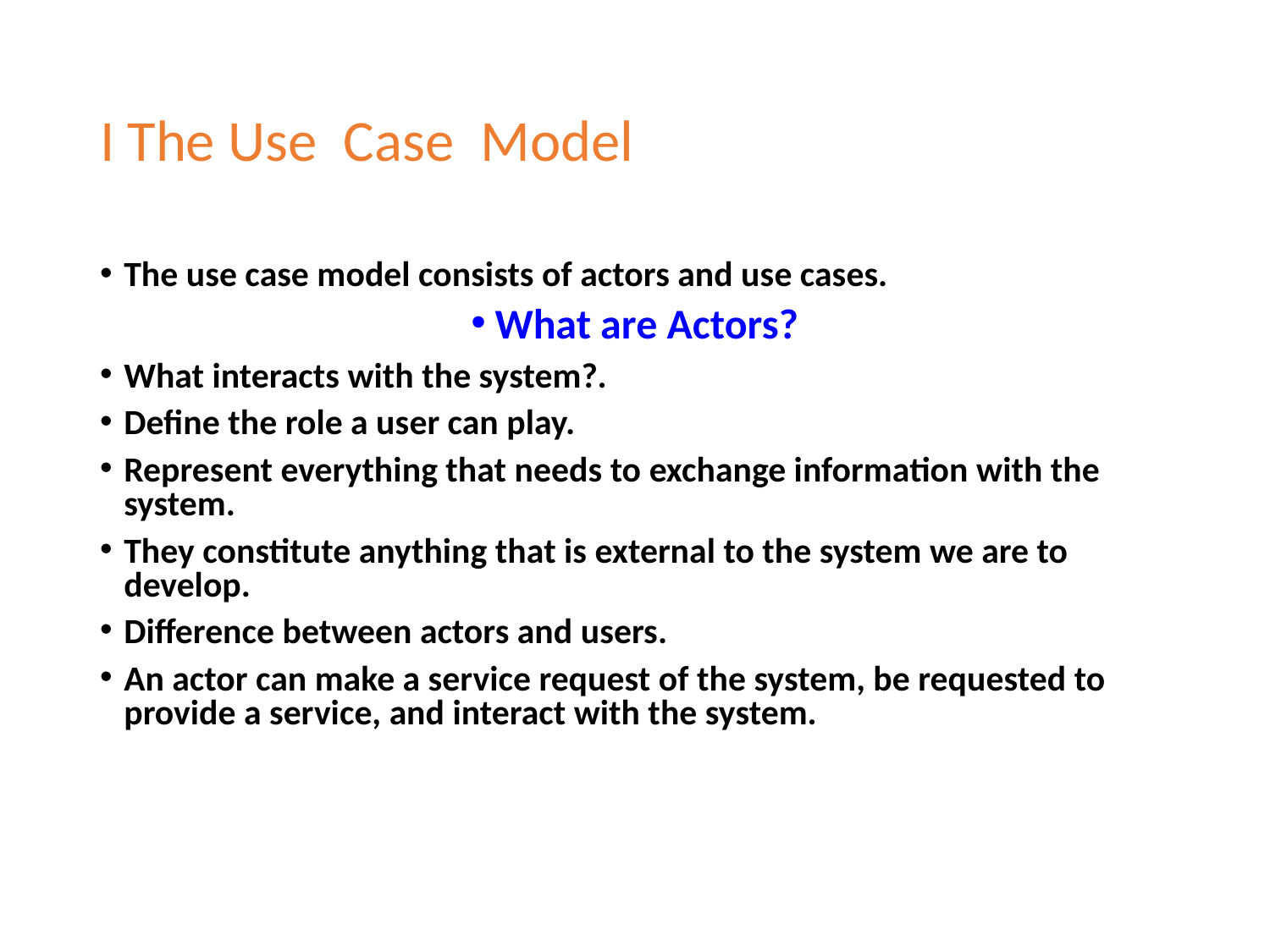

# I The Use  Case  Model
The use case model consists of actors and use cases.
What are Actors?
What interacts with the system?.
Define the role a user can play.
Represent everything that needs to exchange information with the system.
They constitute anything that is external to the system we are to develop.
Difference between actors and users.
An actor can make a service request of the system, be requested to provide a service, and interact with the system.